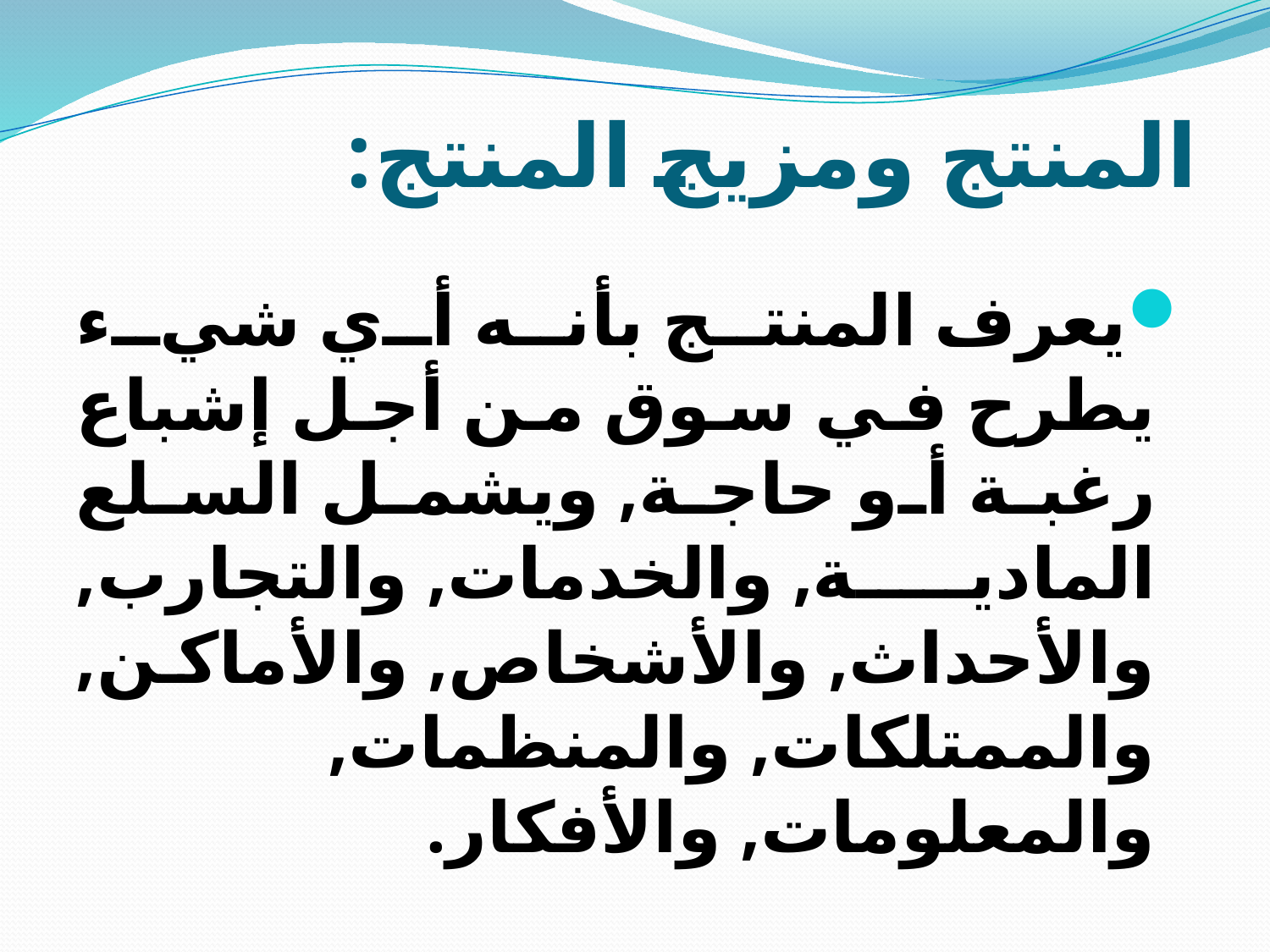

# المنتج ومزيج المنتج:
يعرف المنتج بأنه أي شيء يطرح في سوق من أجل إشباع رغبة أو حاجة, ويشمل السلع المادية, والخدمات, والتجارب, والأحداث, والأشخاص, والأماكن, والممتلكات, والمنظمات, والمعلومات, والأفكار.